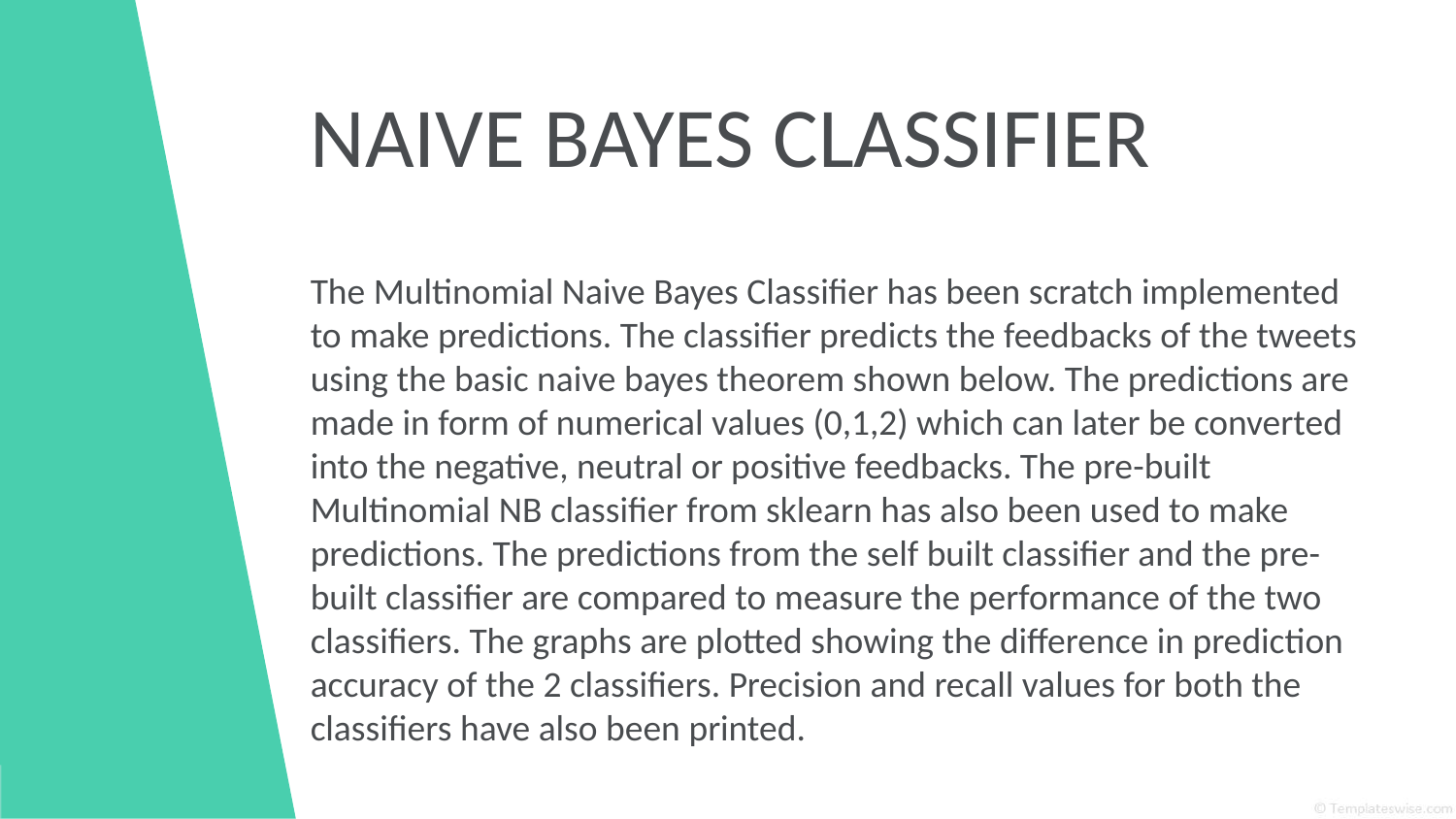

# NAIVE BAYES CLASSIFIER
The Multinomial Naive Bayes Classifier has been scratch implemented to make predictions. The classifier predicts the feedbacks of the tweets using the basic naive bayes theorem shown below. The predictions are made in form of numerical values (0,1,2) which can later be converted into the negative, neutral or positive feedbacks. The pre-built Multinomial NB classifier from sklearn has also been used to make predictions. The predictions from the self built classifier and the pre-built classifier are compared to measure the performance of the two classifiers. The graphs are plotted showing the difference in prediction accuracy of the 2 classifiers. Precision and recall values for both the classifiers have also been printed.